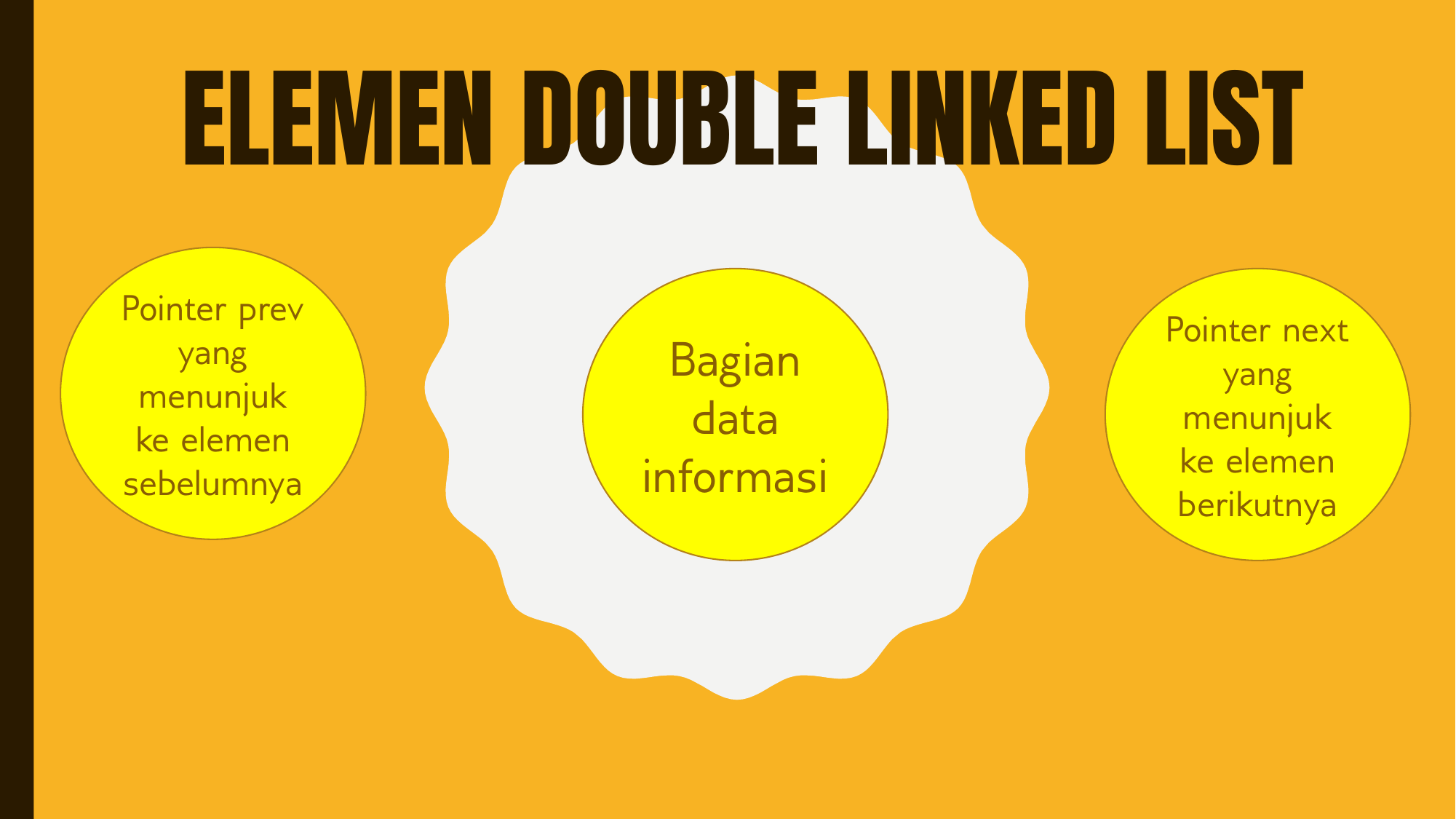

ELEMEN DOUBLE LINKED LIST

Pointer prev yang menunjuk ke elemen sebelumnya

Bagian data informasi
Pointer next yang menunjuk ke elemen berikutnya